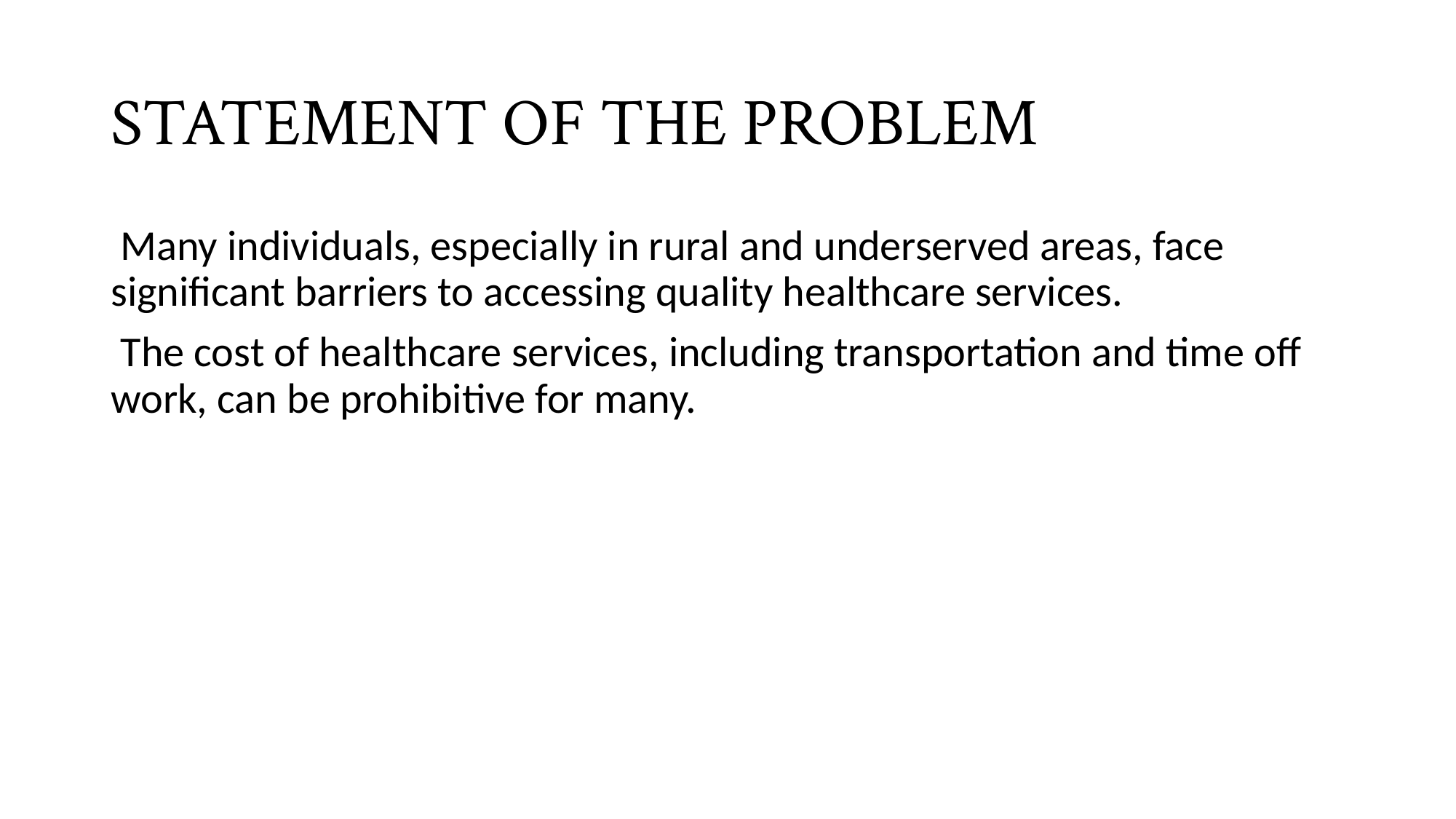

# STATEMENT OF THE PROBLEM
 Many individuals, especially in rural and underserved areas, face significant barriers to accessing quality healthcare services.
 The cost of healthcare services, including transportation and time off work, can be prohibitive for many.